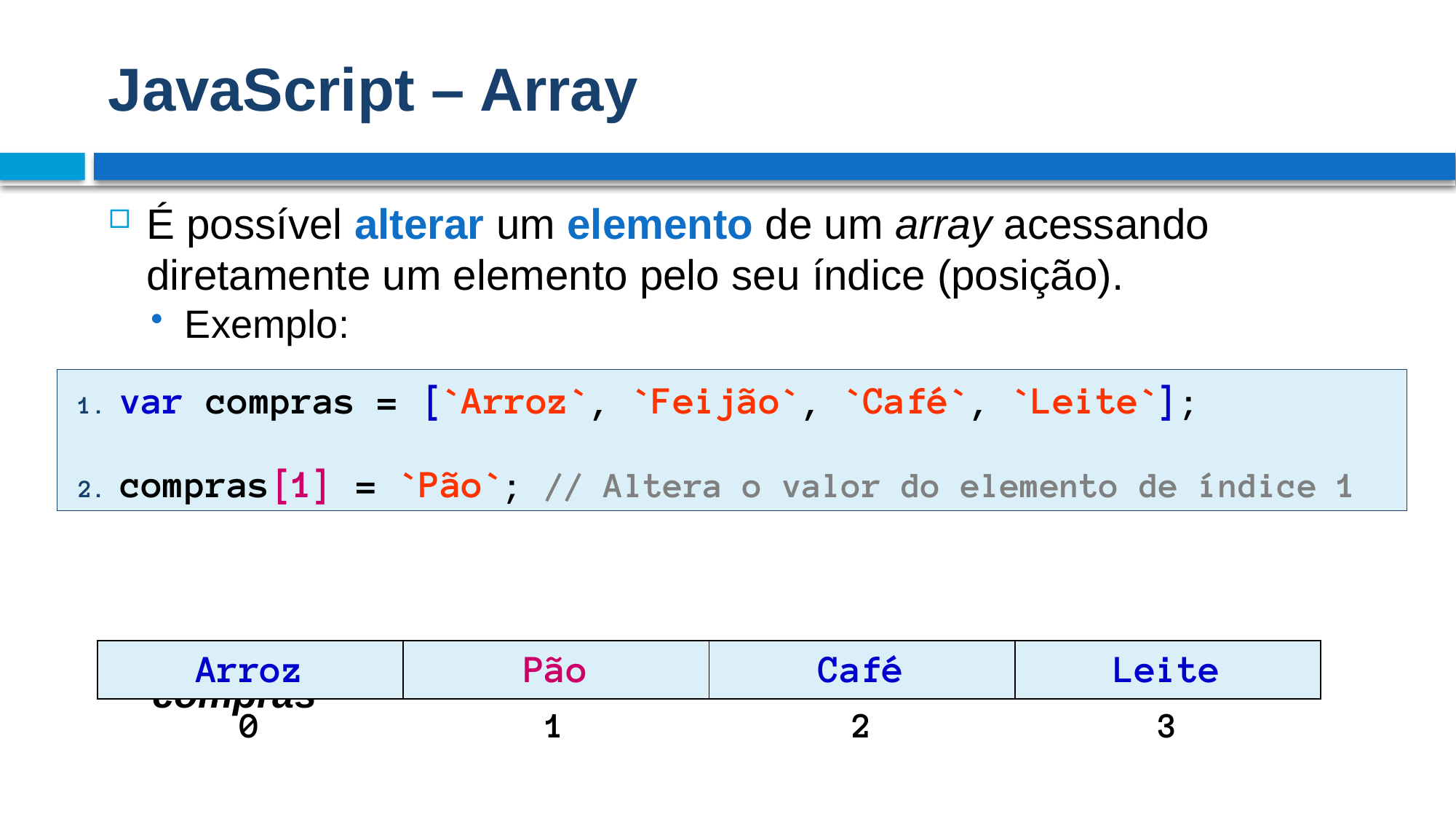

# JavaScript – Array
10
É possível alterar um elemento de um array acessando diretamente um elemento pelo seu índice (posição).
Exemplo:

compras
var compras = [`Arroz`, `Feijão`, `Café`, `Leite`];
compras[1] = `Pão`; // Altera o valor do elemento de índice 1
| Arroz | Pão | Café | Leite |
| --- | --- | --- | --- |
| 0 | 1 | 2 | 3 |